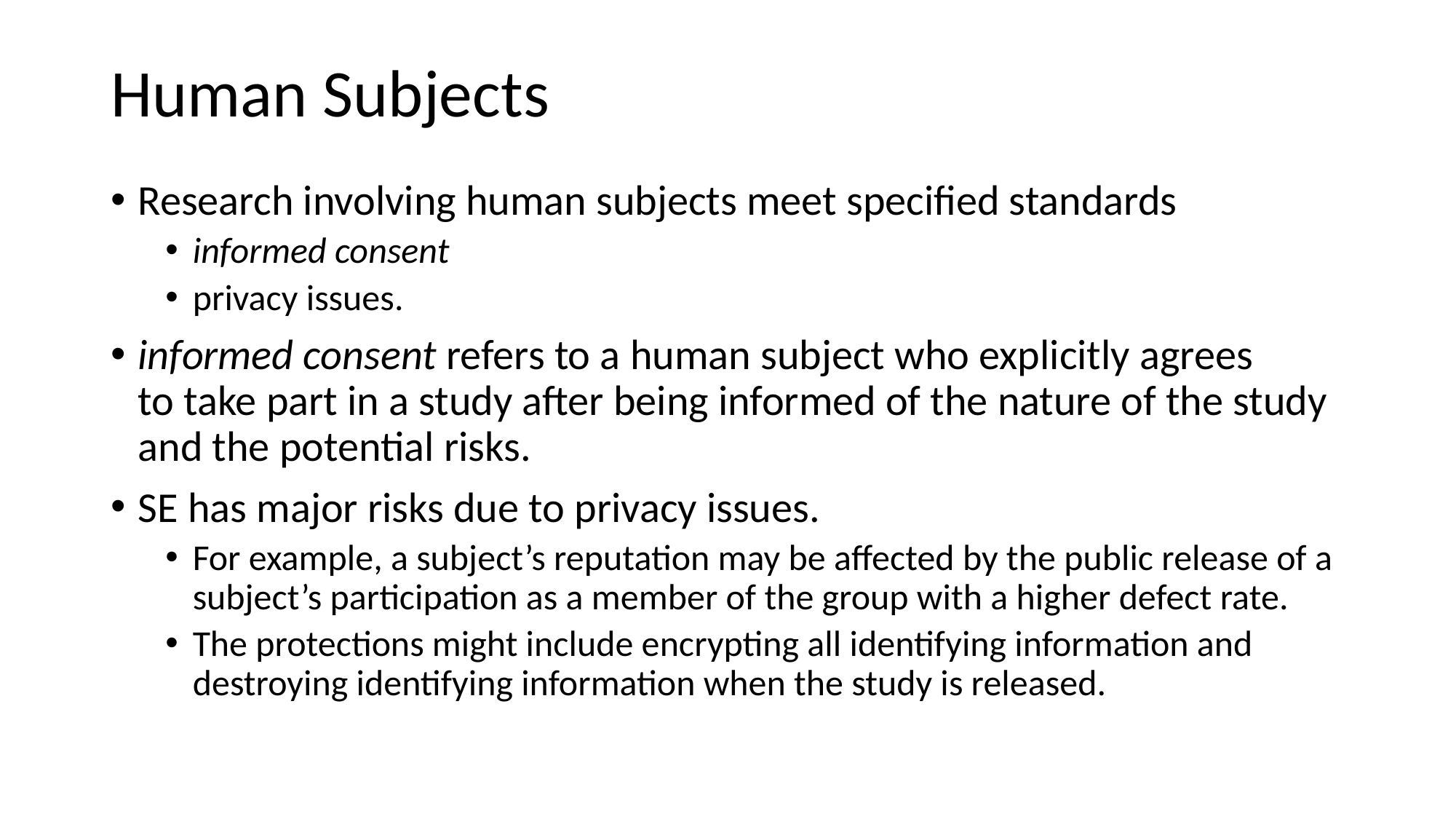

# Human Subjects
Research involving human subjects meet specified standards
informed consent
privacy issues.
informed consent refers to a human subject who explicitly agrees
to take part in a study after being informed of the nature of the study and the potential risks.
SE has major risks due to privacy issues.
For example, a subject’s reputation may be aﬀected by the public release of a subject’s participation as a member of the group with a higher defect rate.
The protections might include encrypting all identifying information and
destroying identifying information when the study is released.